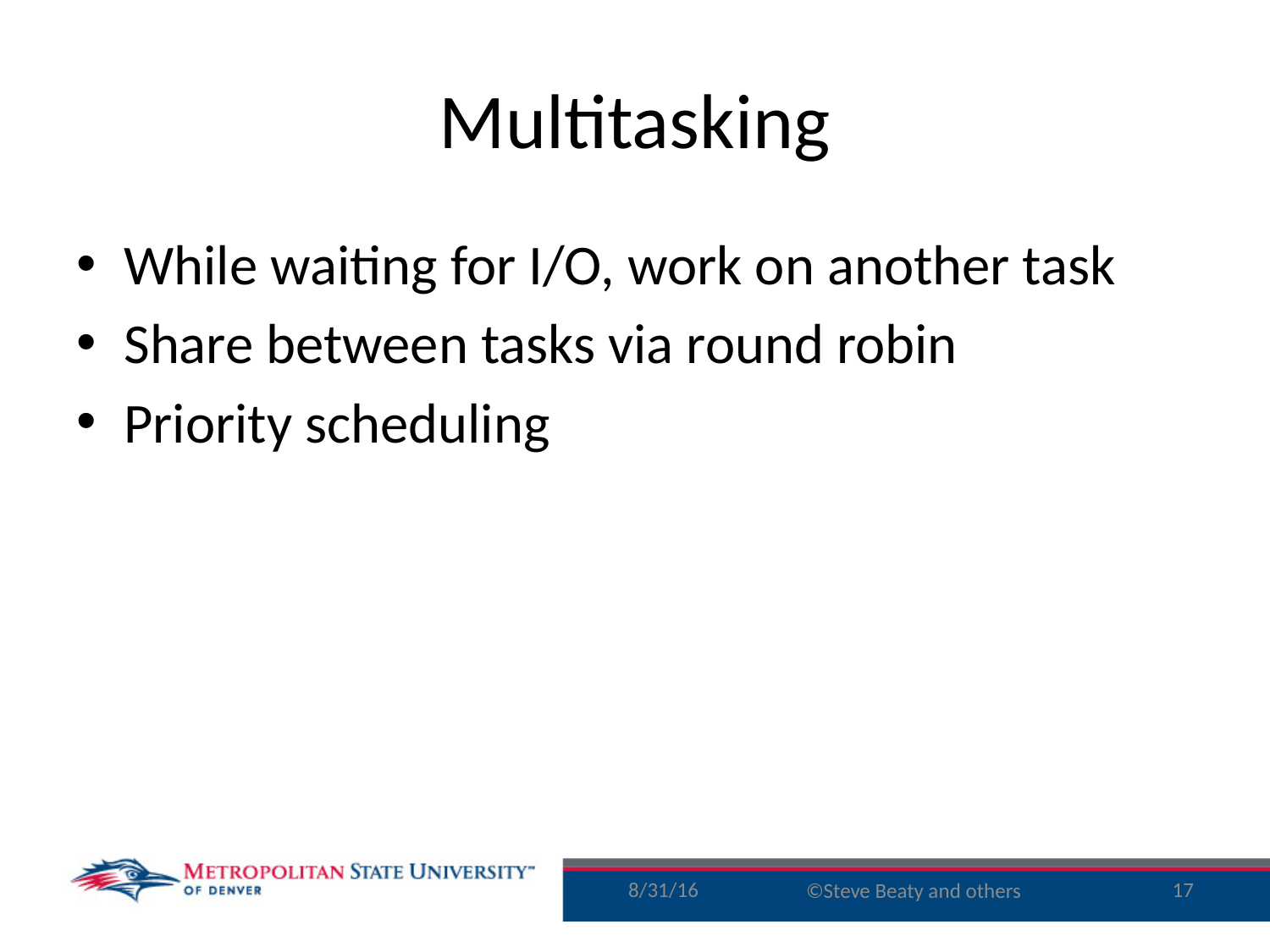

# Multitasking
While waiting for I/O, work on another task
Share between tasks via round robin
Priority scheduling
8/31/16
17
©Steve Beaty and others